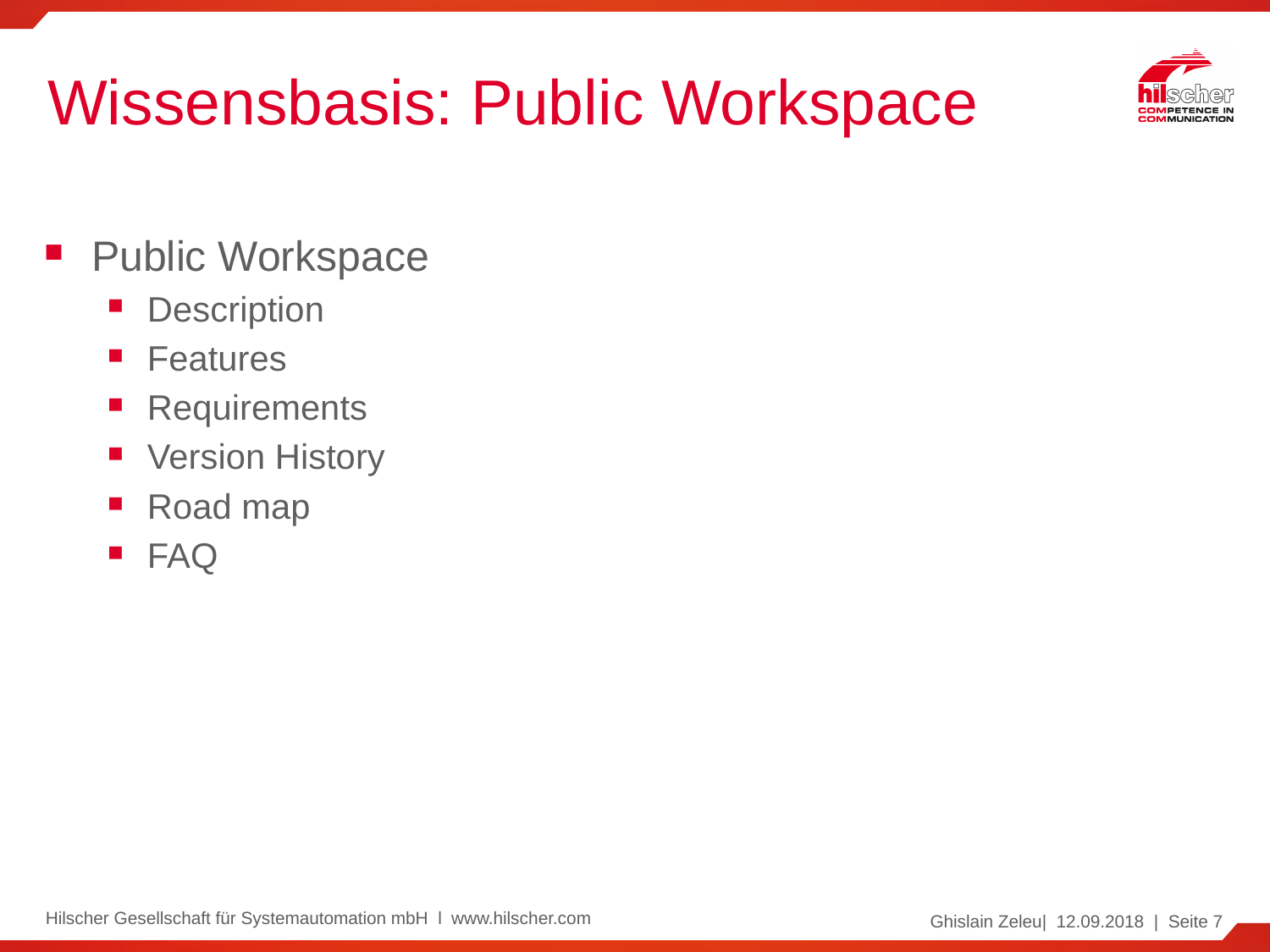

# Wissensbasis: Public Workspace
Public Workspace
Description
Features
Requirements
Version History
Road map
FAQ
Hilscher Gesellschaft für Systemautomation mbH  l  www.hilscher.com